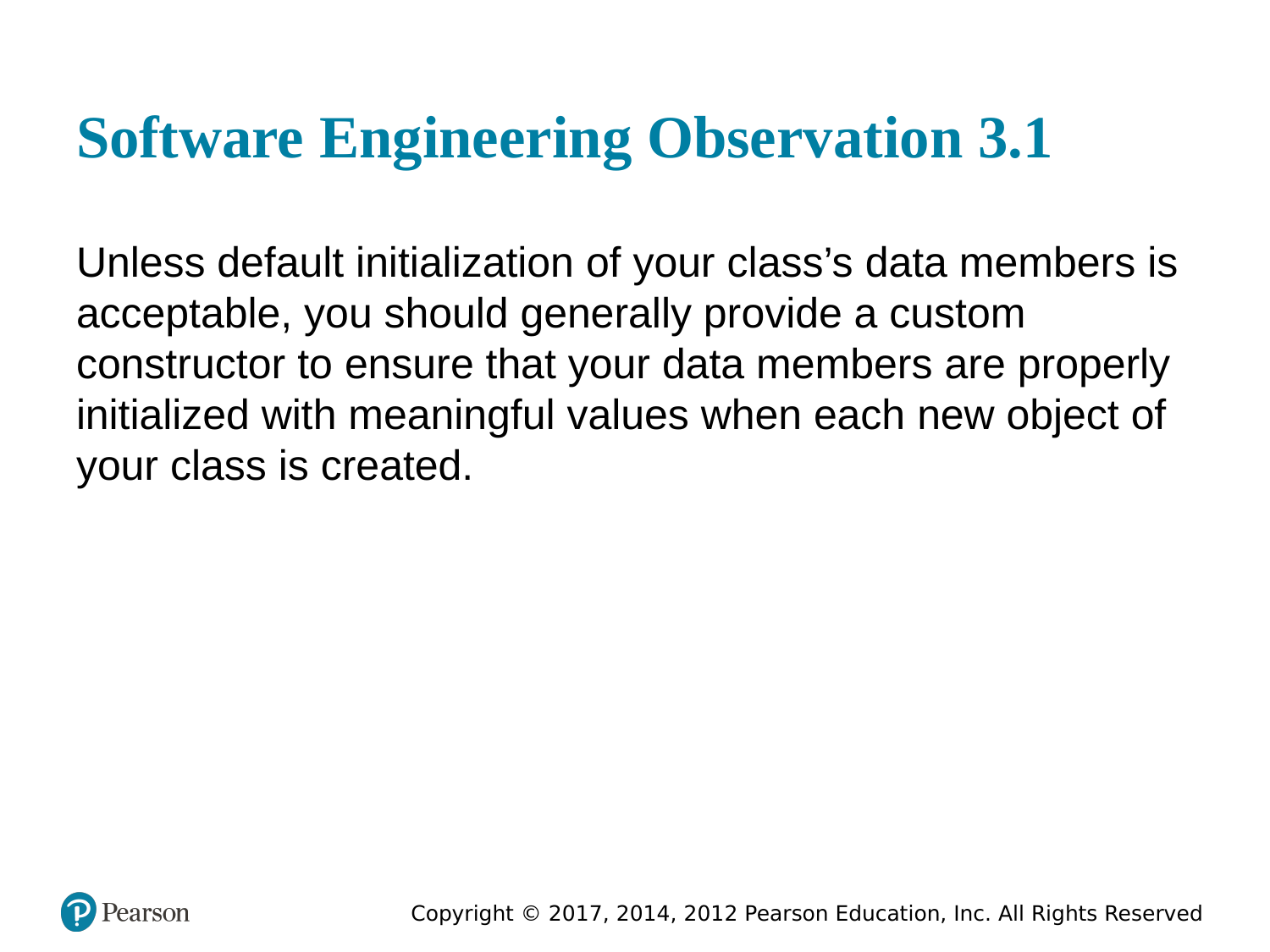

# Software Engineering Observation 3.1
Unless default initialization of your class’s data members is acceptable, you should generally provide a custom constructor to ensure that your data members are properly initialized with meaningful values when each new object of your class is created.